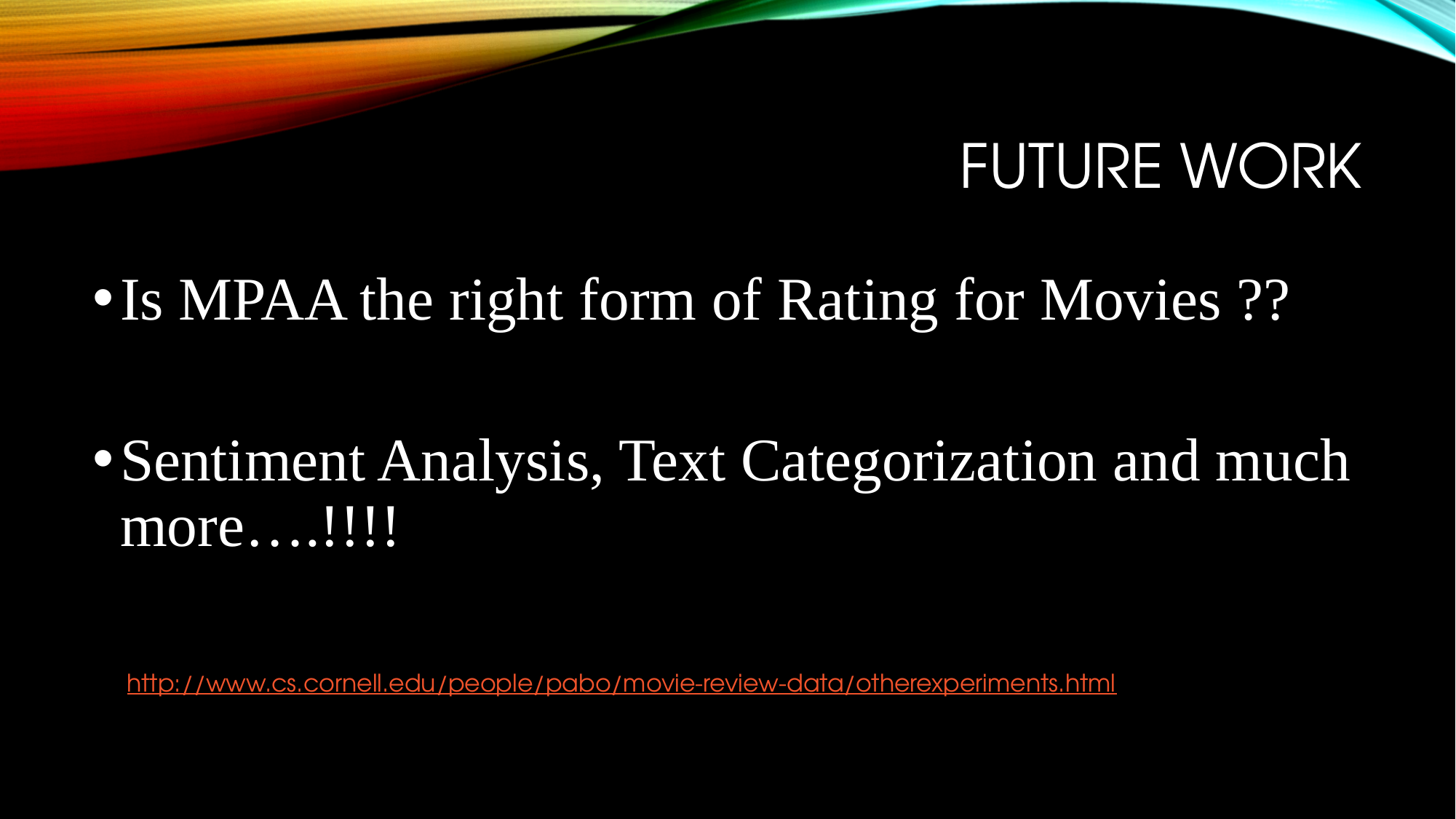

# Future Work
Is MPAA the right form of Rating for Movies ??

Sentiment Analysis, Text Categorization and much more….!!!!

http://www.cs.cornell.edu/people/pabo/movie-review-data/otherexperiments.html